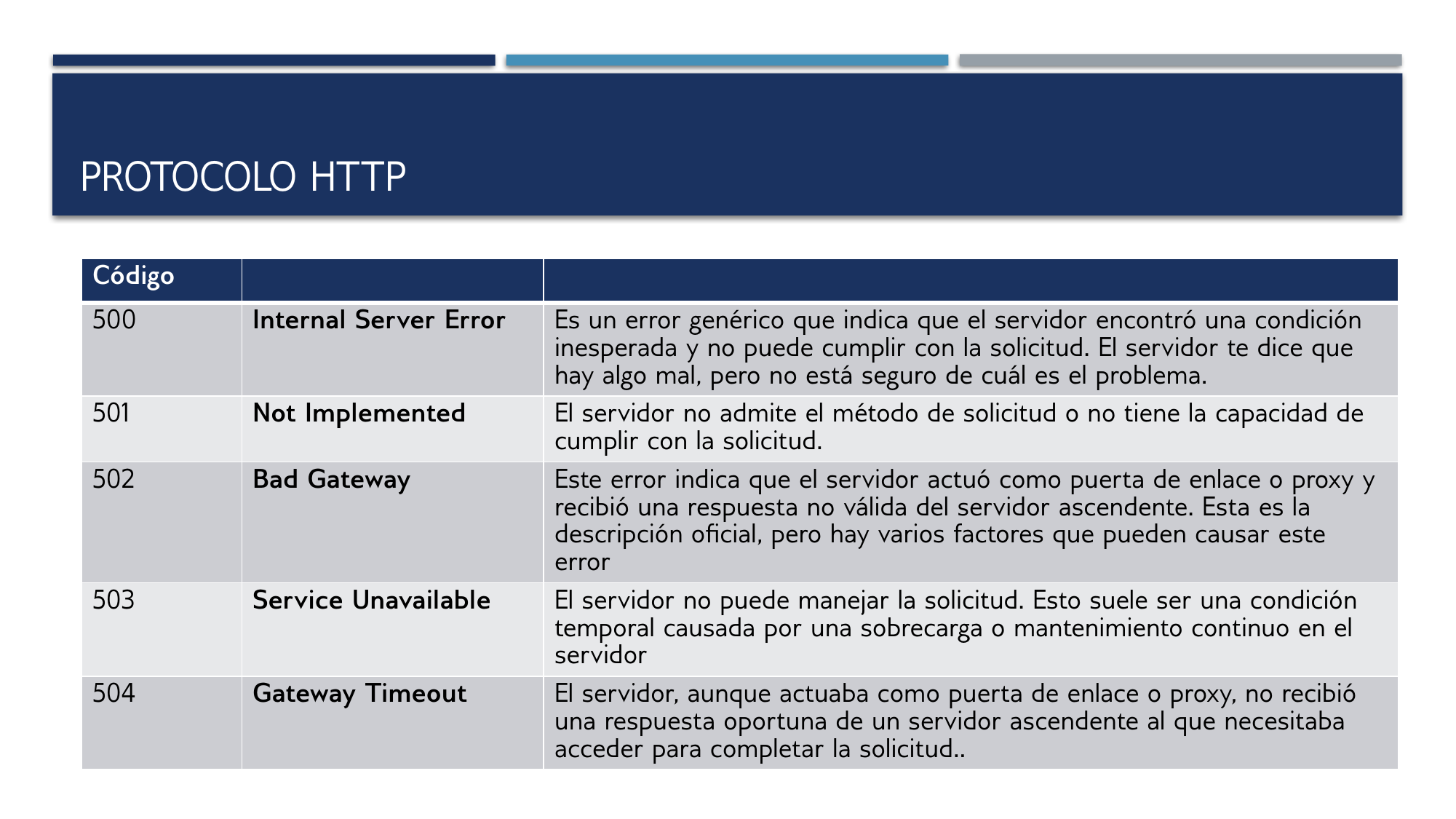

# Protocolo http
| Código |  |  |
| --- | --- | --- |
| 500 | Internal Server Error | Es un error genérico que indica que el servidor encontró una condición inesperada y no puede cumplir con la solicitud. El servidor te dice que hay algo mal, pero no está seguro de cuál es el problema. |
| 501 | Not Implemented | El servidor no admite el método de solicitud o no tiene la capacidad de cumplir con la solicitud. |
| 502 | Bad Gateway | Este error indica que el servidor actuó como puerta de enlace o proxy y recibió una respuesta no válida del servidor ascendente. Esta es la descripción oficial, pero hay varios factores que pueden causar este error |
| 503 | Service Unavailable | El servidor no puede manejar la solicitud. Esto suele ser una condición temporal causada por una sobrecarga o mantenimiento continuo en el servidor |
| 504 | Gateway Timeout | El servidor, aunque actuaba como puerta de enlace o proxy, no recibió una respuesta oportuna de un servidor ascendente al que necesitaba acceder para completar la solicitud.. |